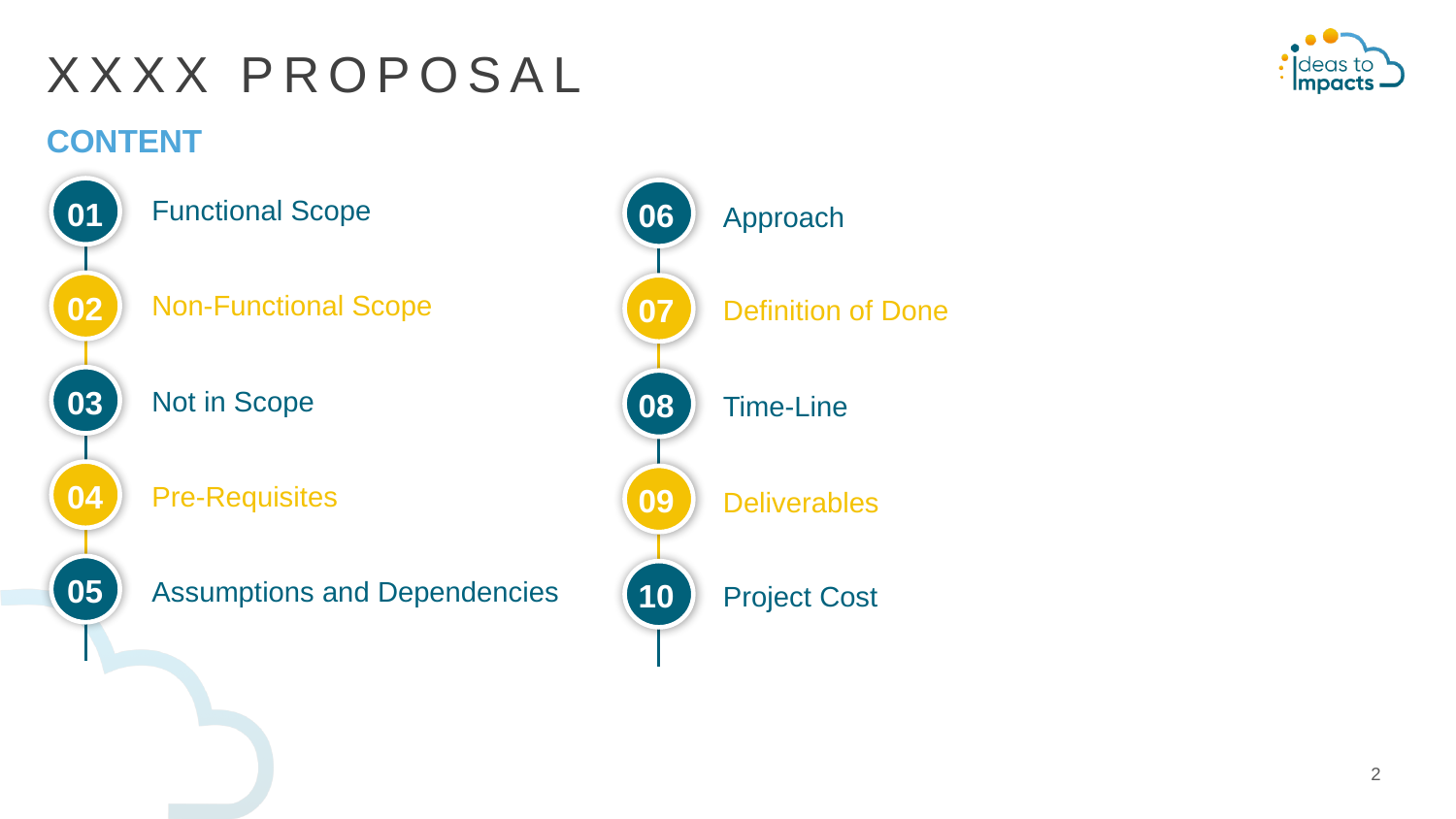

XXXX proposal
content

Functional Scope
01
06
Approach

Non-Functional Scope
02
07
Definition of Done

03
Not in Scope
08
Time-Line

04
Pre-Requisites
09
Deliverables

05
Assumptions and Dependencies
10
Project Cost
2